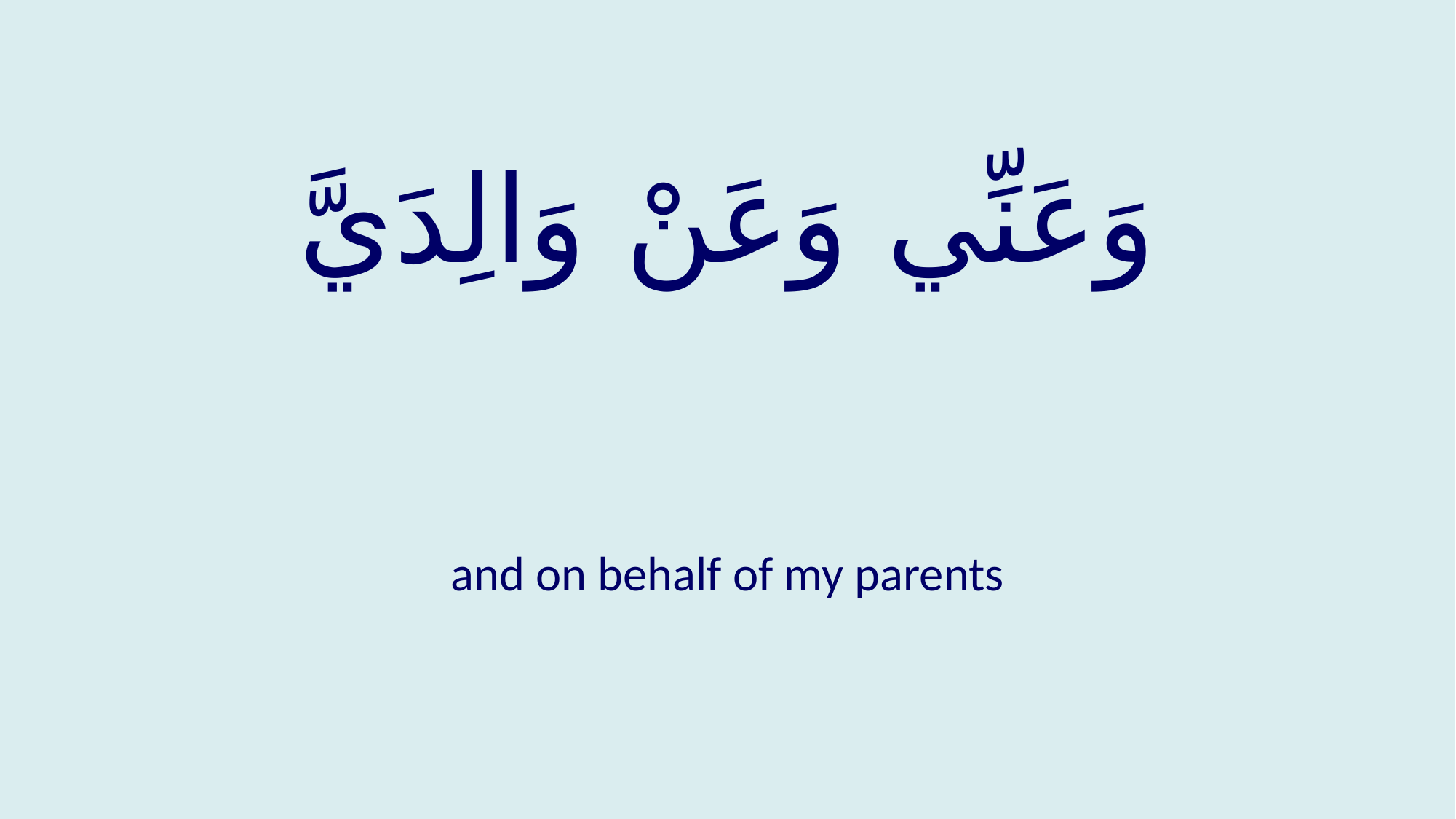

# وَعَنِّي وَعَنْ وَالِدَيَّ
and on behalf of my parents